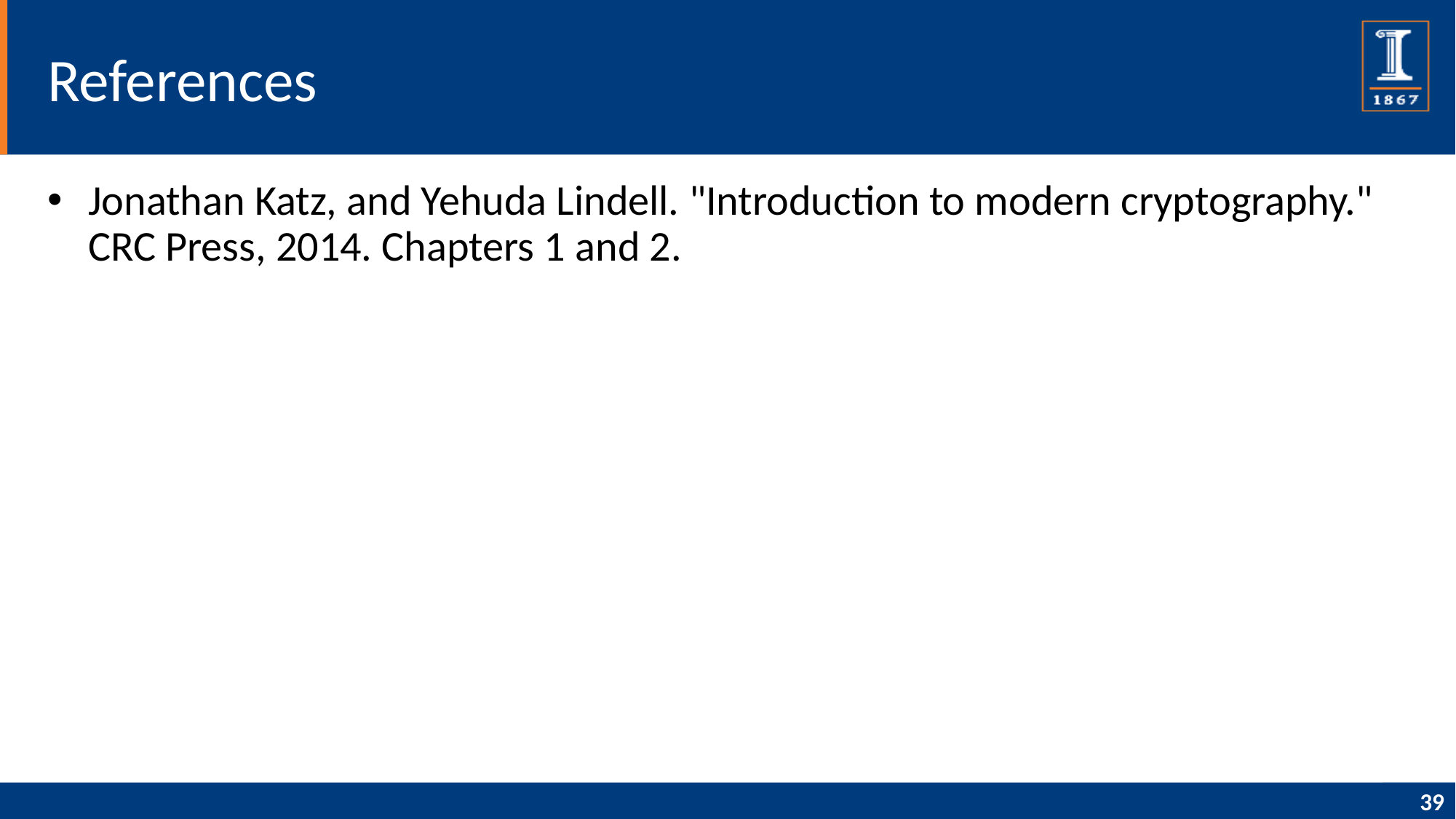

# References
Jonathan Katz, and Yehuda Lindell. "Introduction to modern cryptography." CRC Press, 2014. Chapters 1 and 2.
39